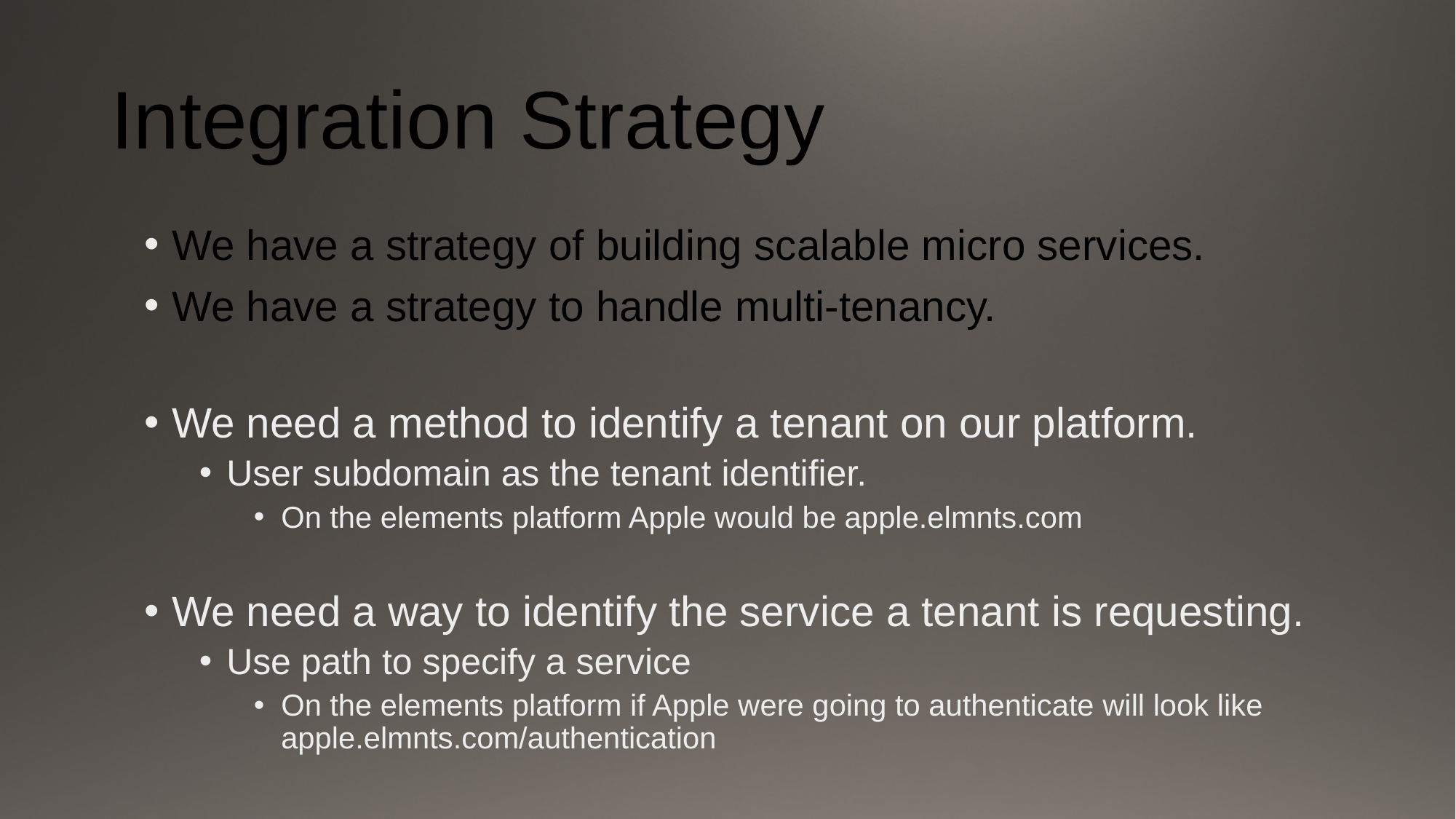

# Integration Strategy
We have a strategy of building scalable micro services.
We have a strategy to handle multi-tenancy.
We need a method to identify a tenant on our platform.
User subdomain as the tenant identifier.
On the elements platform Apple would be apple.elmnts.com

We need a way to identify the service a tenant is requesting.
Use path to specify a service
On the elements platform if Apple were going to authenticate will look like apple.elmnts.com/authentication